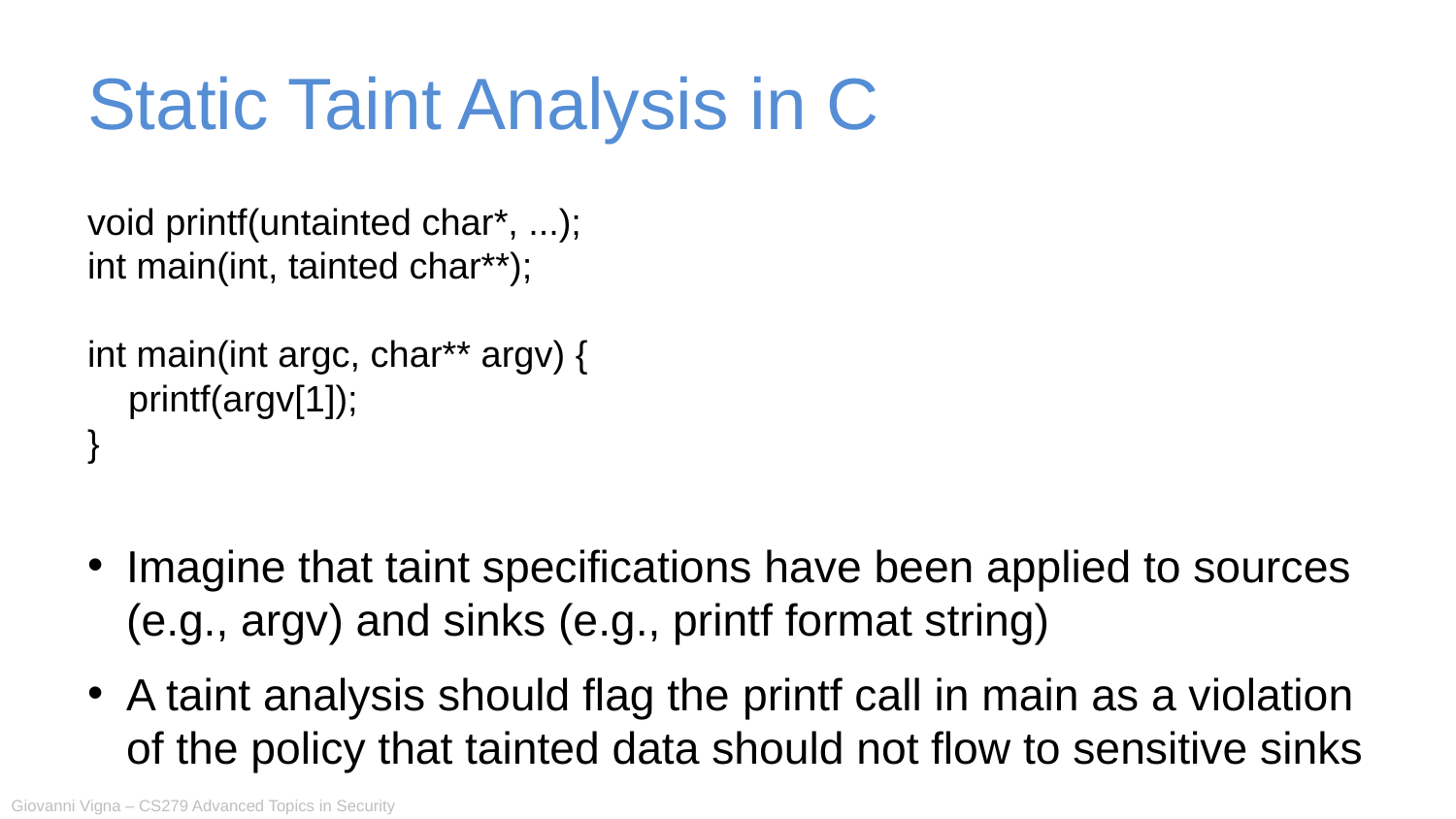

# Static Taint Analysis in C
void printf(untainted char*, ...);
int main(int, tainted char**);

int main(int argc, char** argv) {
    printf(argv[1]);
}

Imagine that taint specifications have been applied to sources (e.g., argv) and sinks (e.g., printf format string)
A taint analysis should flag the printf call in main as a violation of the policy that tainted data should not flow to sensitive sinks